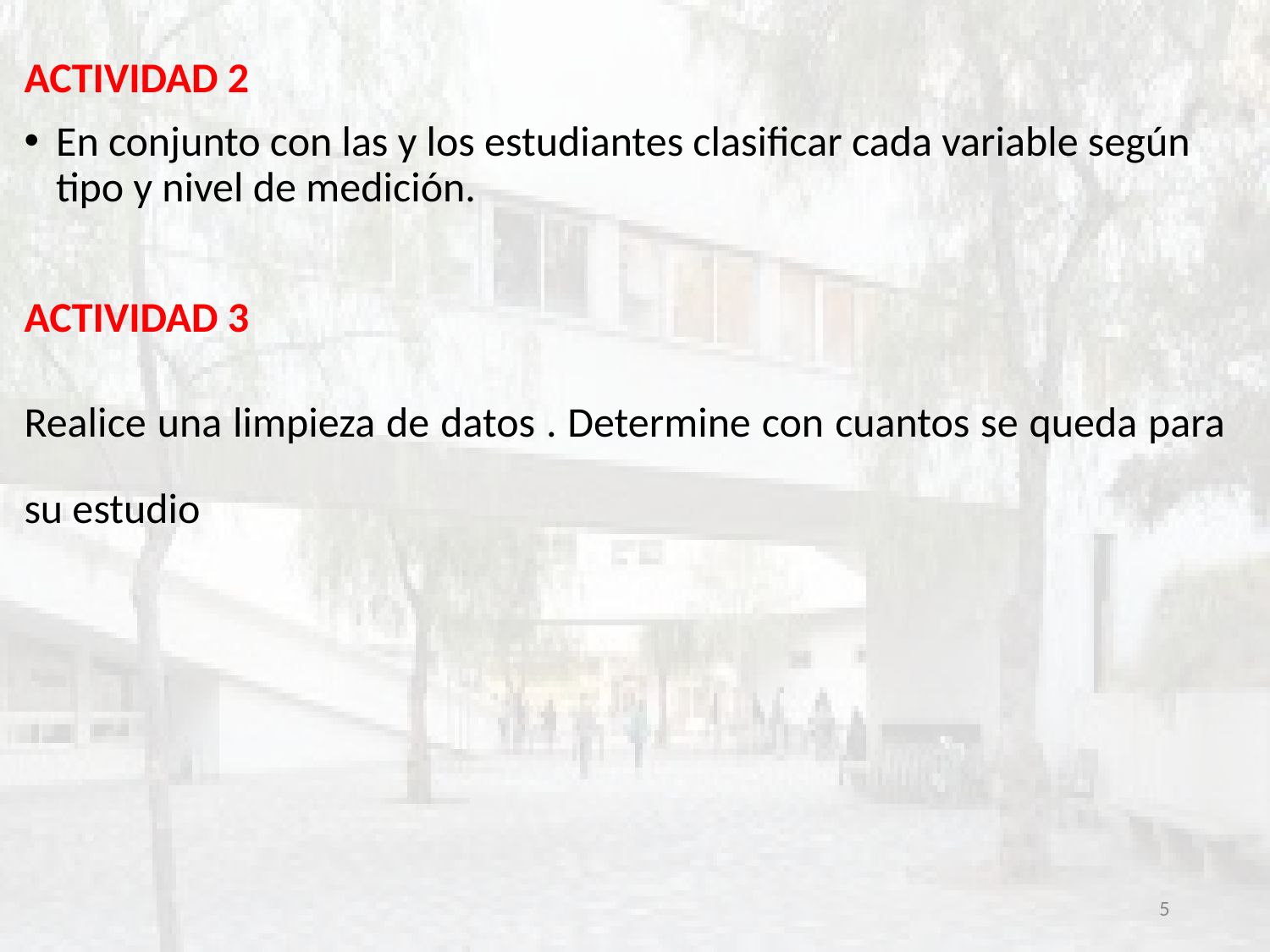

ACTIVIDAD 2
En conjunto con las y los estudiantes clasificar cada variable según tipo y nivel de medición.

ACTIVIDAD 3
Realice una limpieza de datos . Determine con cuantos se queda para su estudio
5